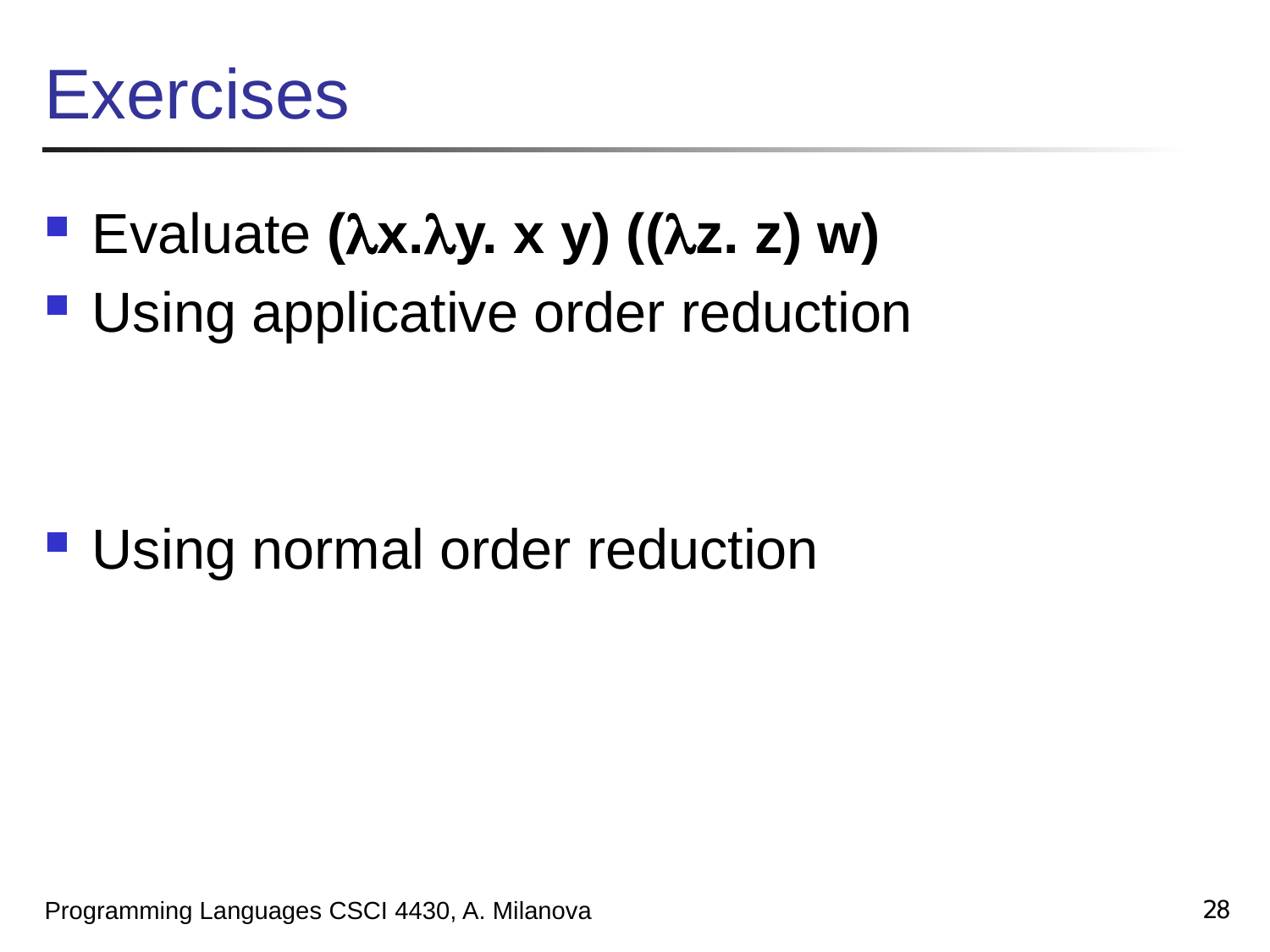

# Exercises
Evaluate (λx.λy. x y) ((λz. z) w)
Using applicative order reduction

Using normal order reduction

28
Programming Languages CSCI 4430, A. Milanova